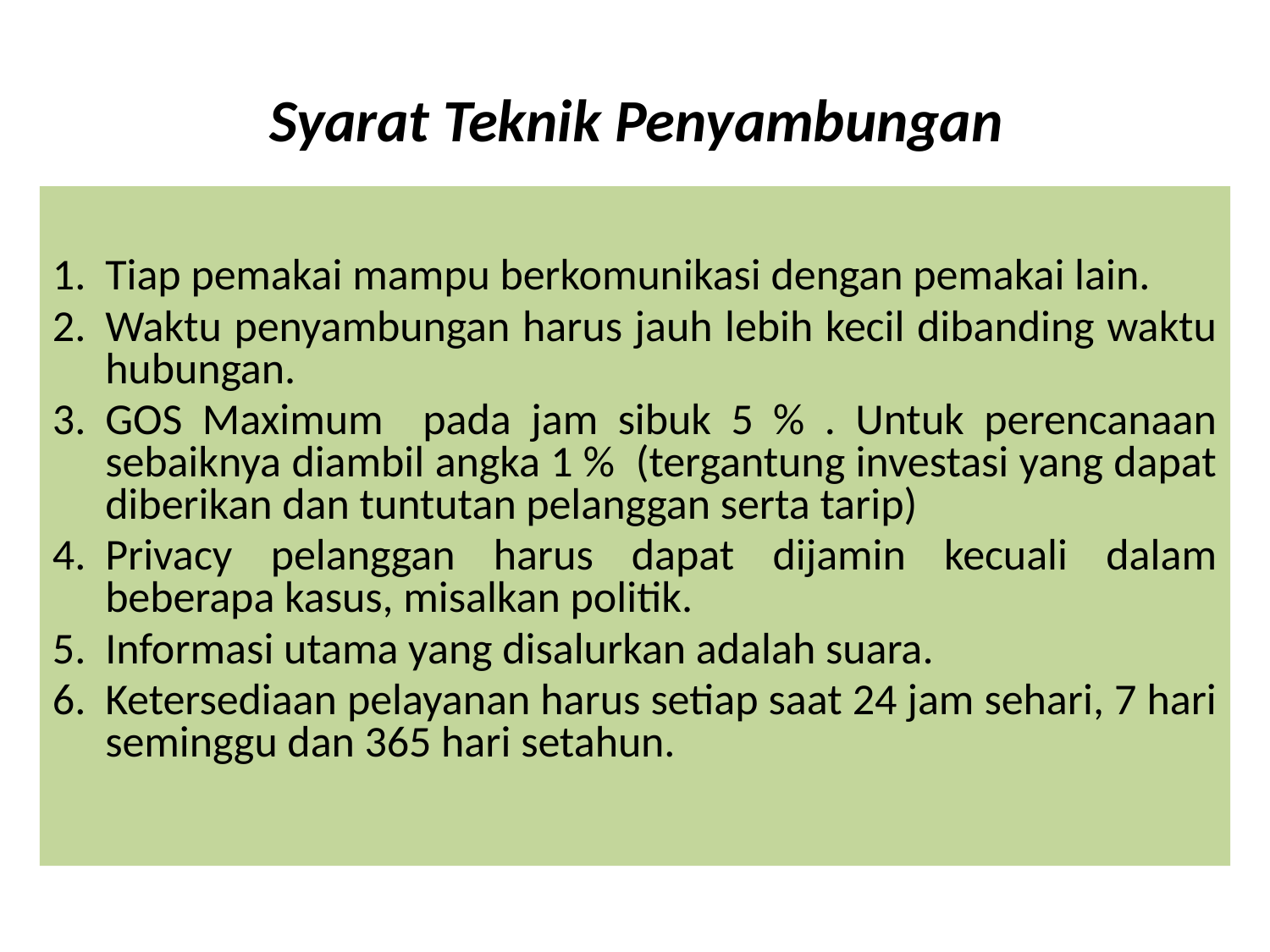

# Syarat Teknik Penyambungan

Tiap pemakai mampu berkomunikasi dengan pemakai lain.
Waktu penyambungan harus jauh lebih kecil dibanding waktu hubungan.
GOS Maximum  pada jam sibuk 5 % . Untuk perencanaan sebaiknya diambil angka 1 %  (tergantung investasi yang dapat diberikan dan tuntutan pelanggan serta tarip)
Privacy pelanggan harus dapat dijamin kecuali dalam beberapa kasus, misalkan politik.
Informasi utama yang disalurkan adalah suara.
Ketersediaan pelayanan harus setiap saat 24 jam sehari, 7 hari seminggu dan 365 hari setahun.